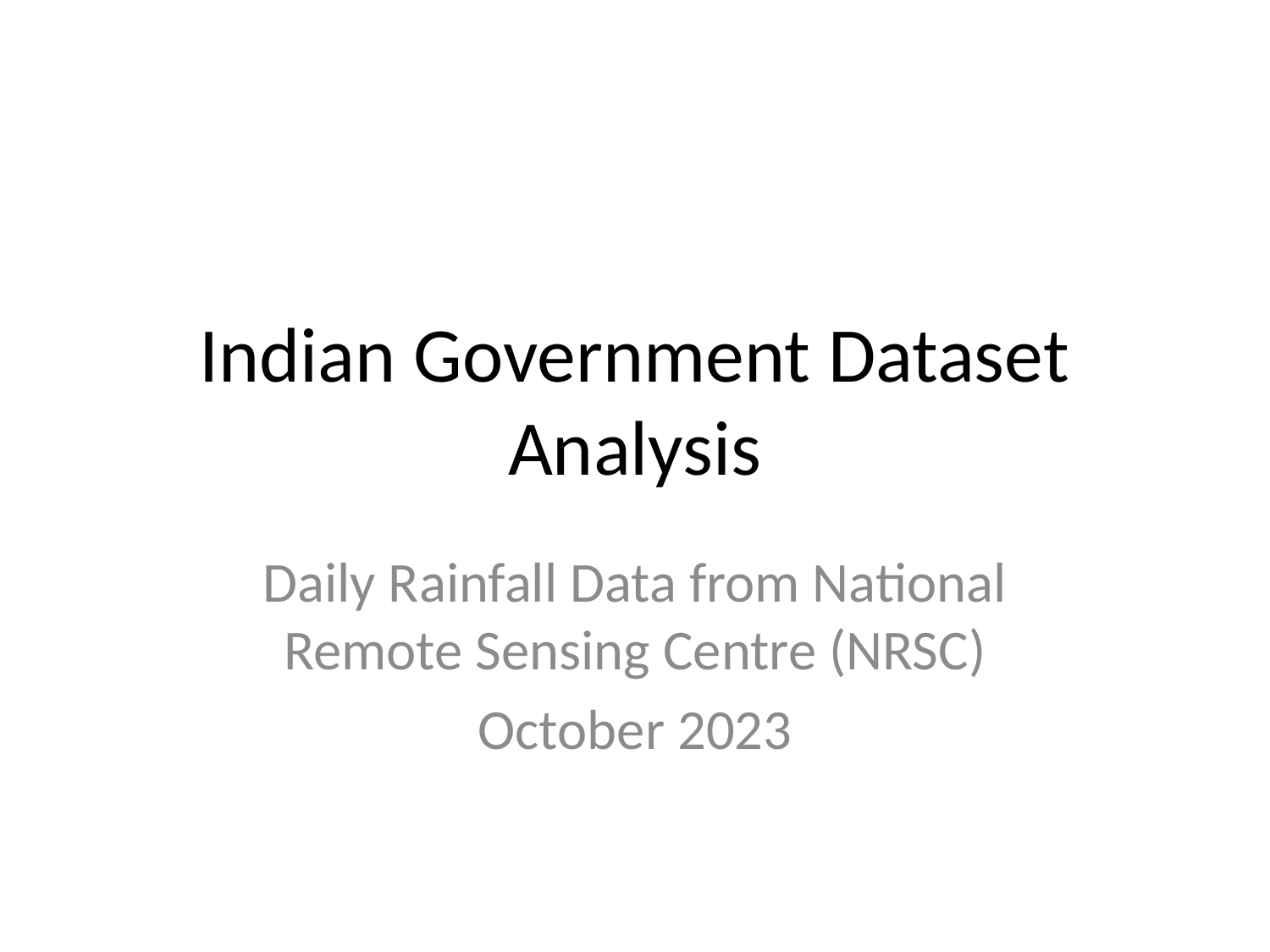

# Indian Government Dataset Analysis
Daily Rainfall Data from National Remote Sensing Centre (NRSC)
October 2023